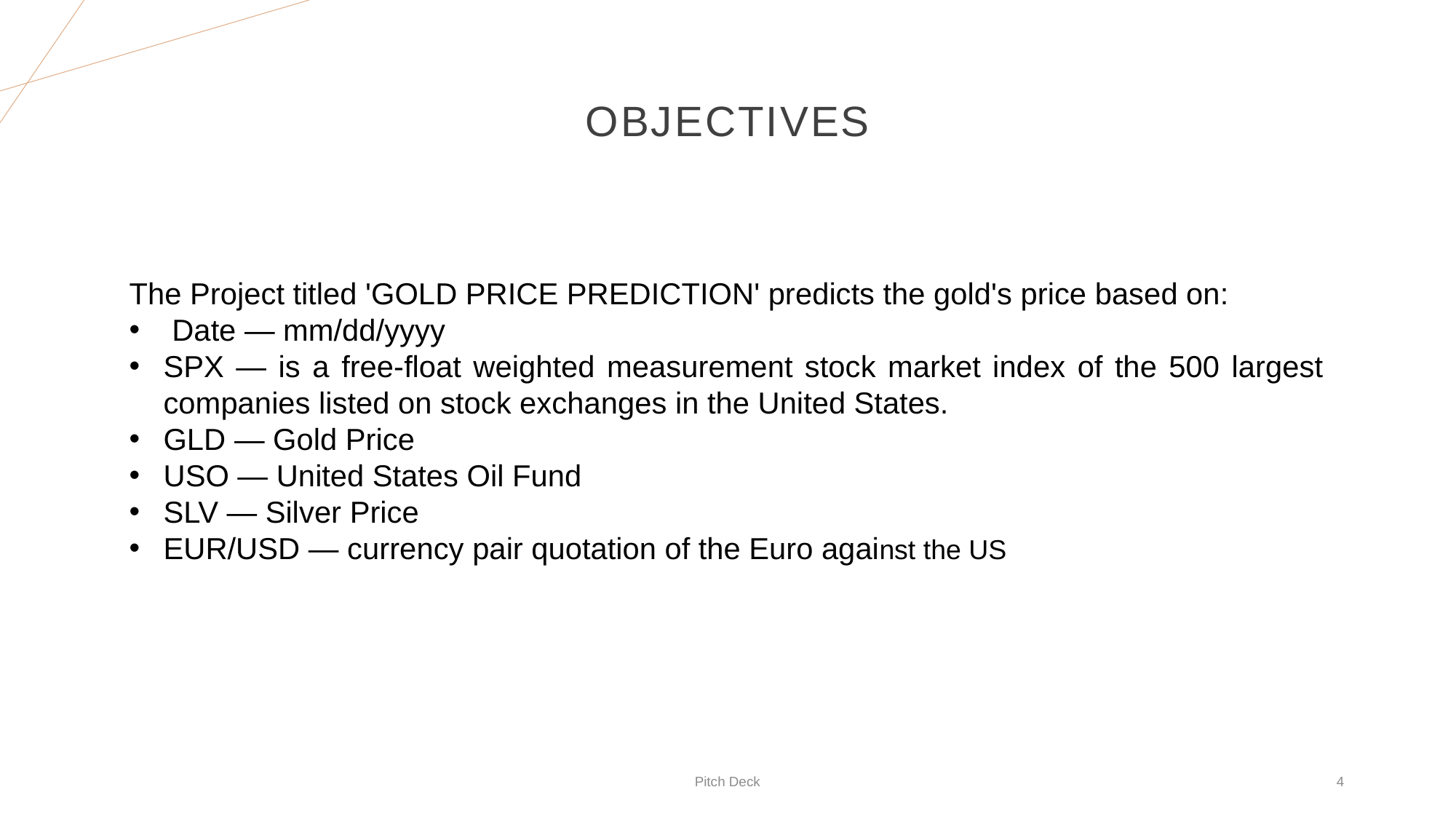

# objectives
The Project titled 'GOLD PRICE PREDICTION' predicts the gold's price based on:
 Date — mm/dd/yyyy
SPX — is a free-float weighted measurement stock market index of the 500 largest companies listed on stock exchanges in the United States.
GLD — Gold Price
USO — United States Oil Fund
SLV — Silver Price
EUR/USD — currency pair quotation of the Euro against the US

Pitch Deck
4